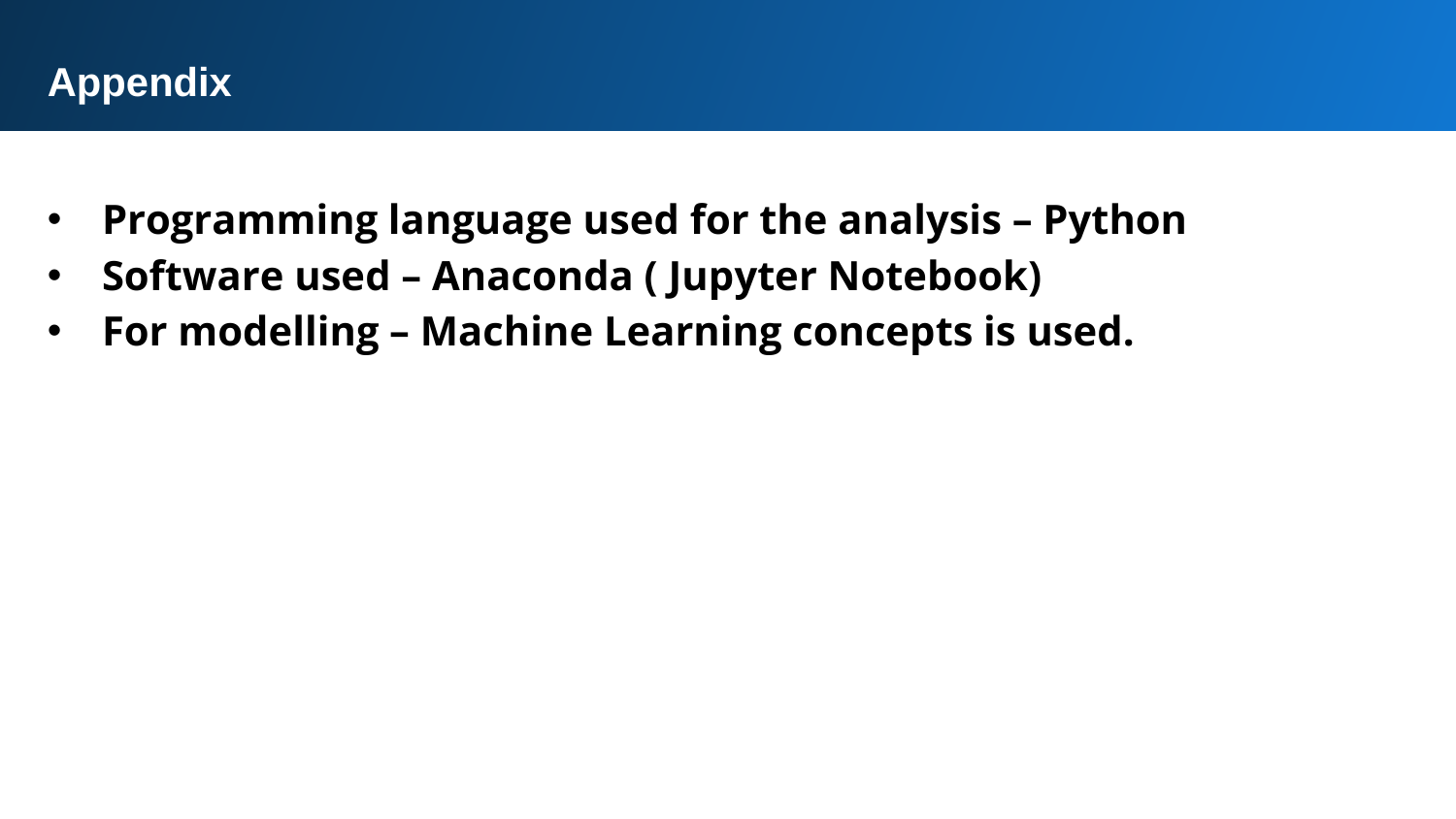

Appendix
Programming language used for the analysis – Python
Software used – Anaconda ( Jupyter Notebook)
For modelling – Machine Learning concepts is used.